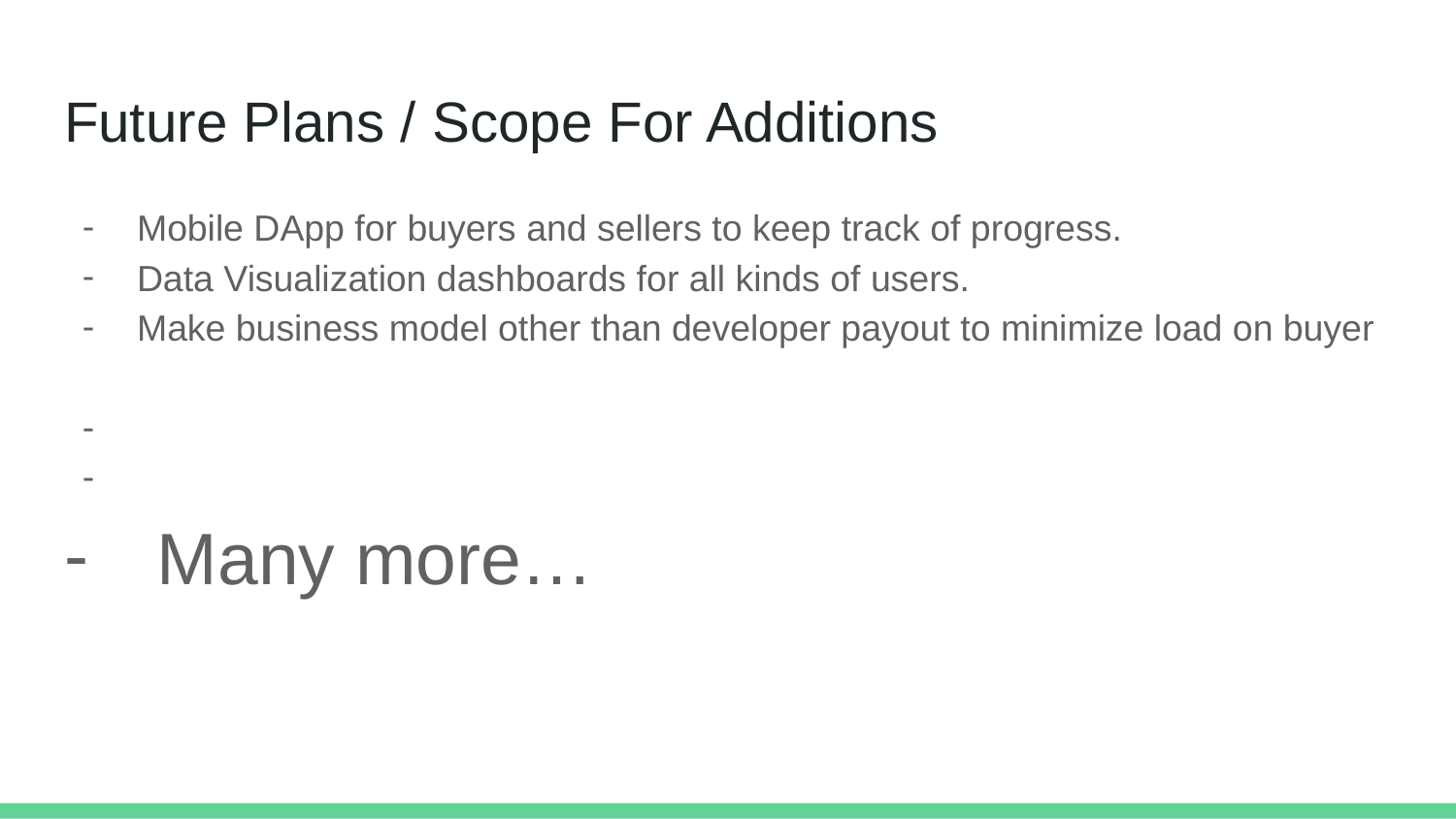

# Future Plans / Scope For Additions
Mobile DApp for buyers and sellers to keep track of progress.
Data Visualization dashboards for all kinds of users.
Make business model other than developer payout to minimize load on buyer

 Many more…